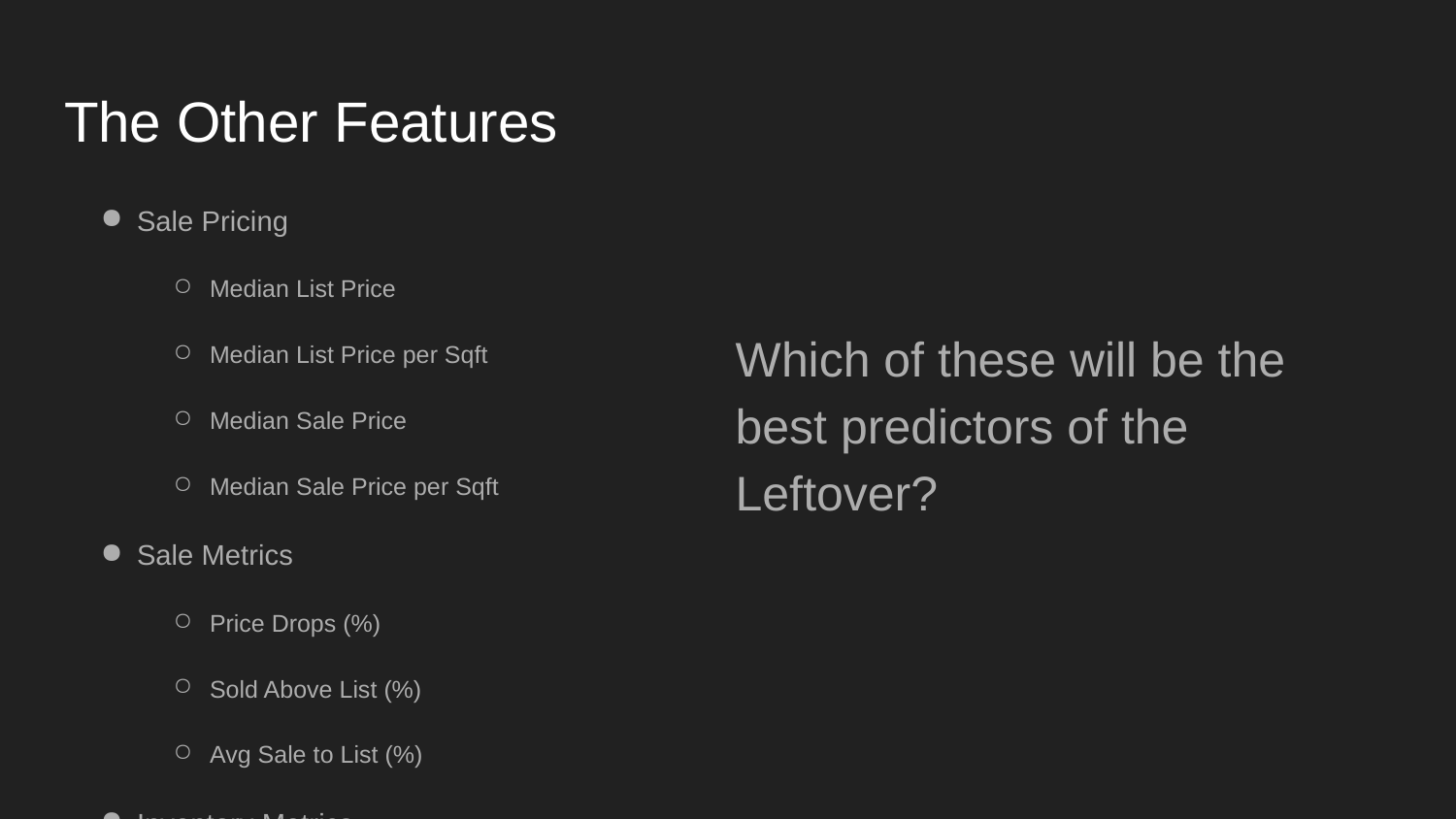

# The Other Features
Sale Pricing
Median List Price
Median List Price per Sqft
Median Sale Price
Median Sale Price per Sqft
Sale Metrics
Price Drops (%)
Sold Above List (%)
Avg Sale to List (%)
Inventory Metrics
Inventory (1000s of)
New Listings (# of)
Homes Sold (# of)
Months of Supply (months)
Median DOM (Days on Market)
Which of these will be the best predictors of the Leftover?